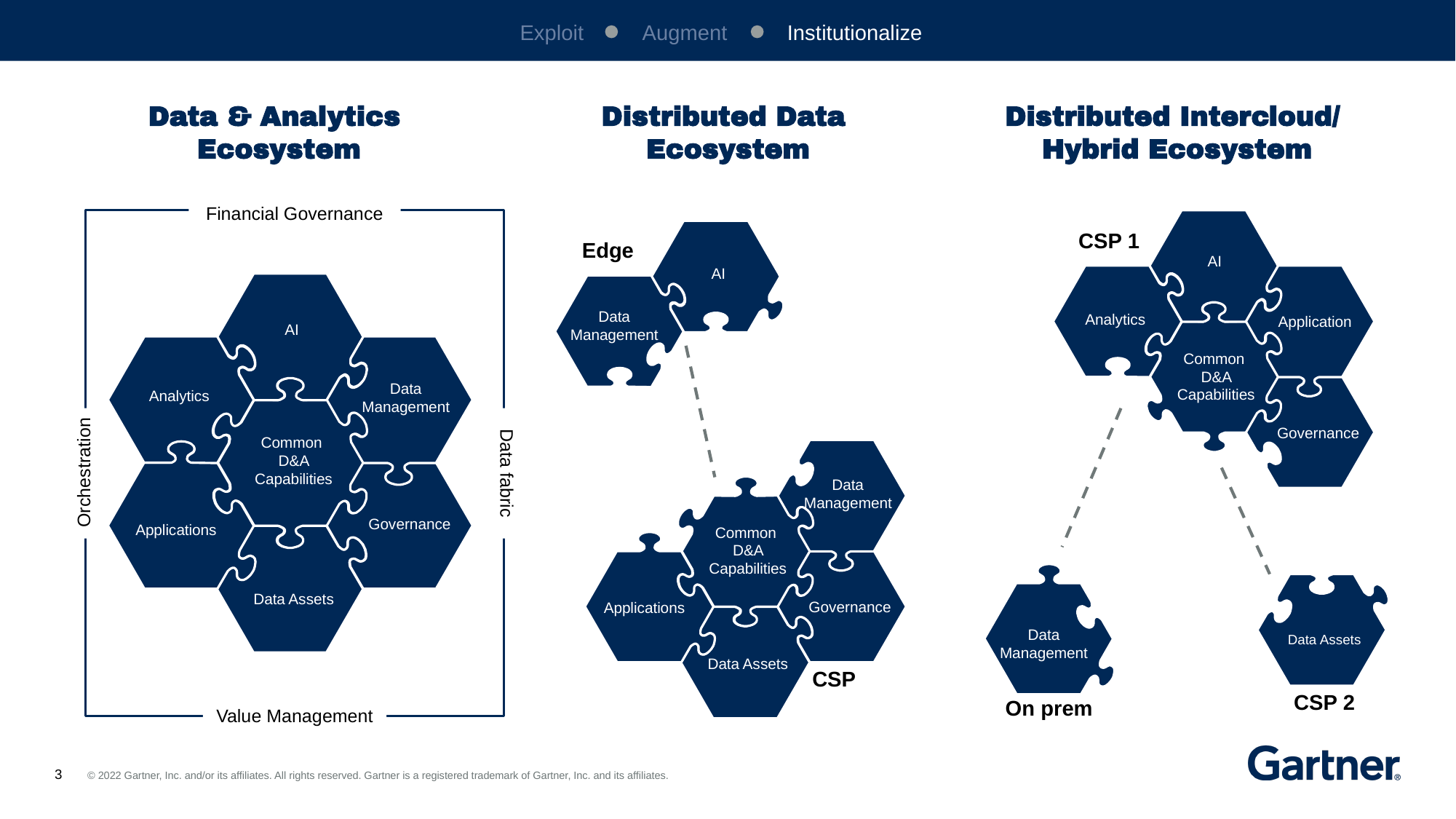

Augment
Institutionalize
Exploit

Data & Analytics
Ecosystem
Distributed Data
Ecosystem
Distributed Intercloud/
Hybrid Ecosystem
Financial Governance

CSP 1
AI

Analytics
Application

Common
D&A Capabilities

Governance

Data Assets
Data Management
CSP 2
On prem

Edge
AI

Data Management
Data Warehouse

Data Management
Common
D&A Capabilities
Governance
Applications
Data Assets
CSP

AI
Analytics
Data Management
Common
D&A Capabilities
Applications
Governance
Data Assets
Orchestration
Data fabric
Value Management